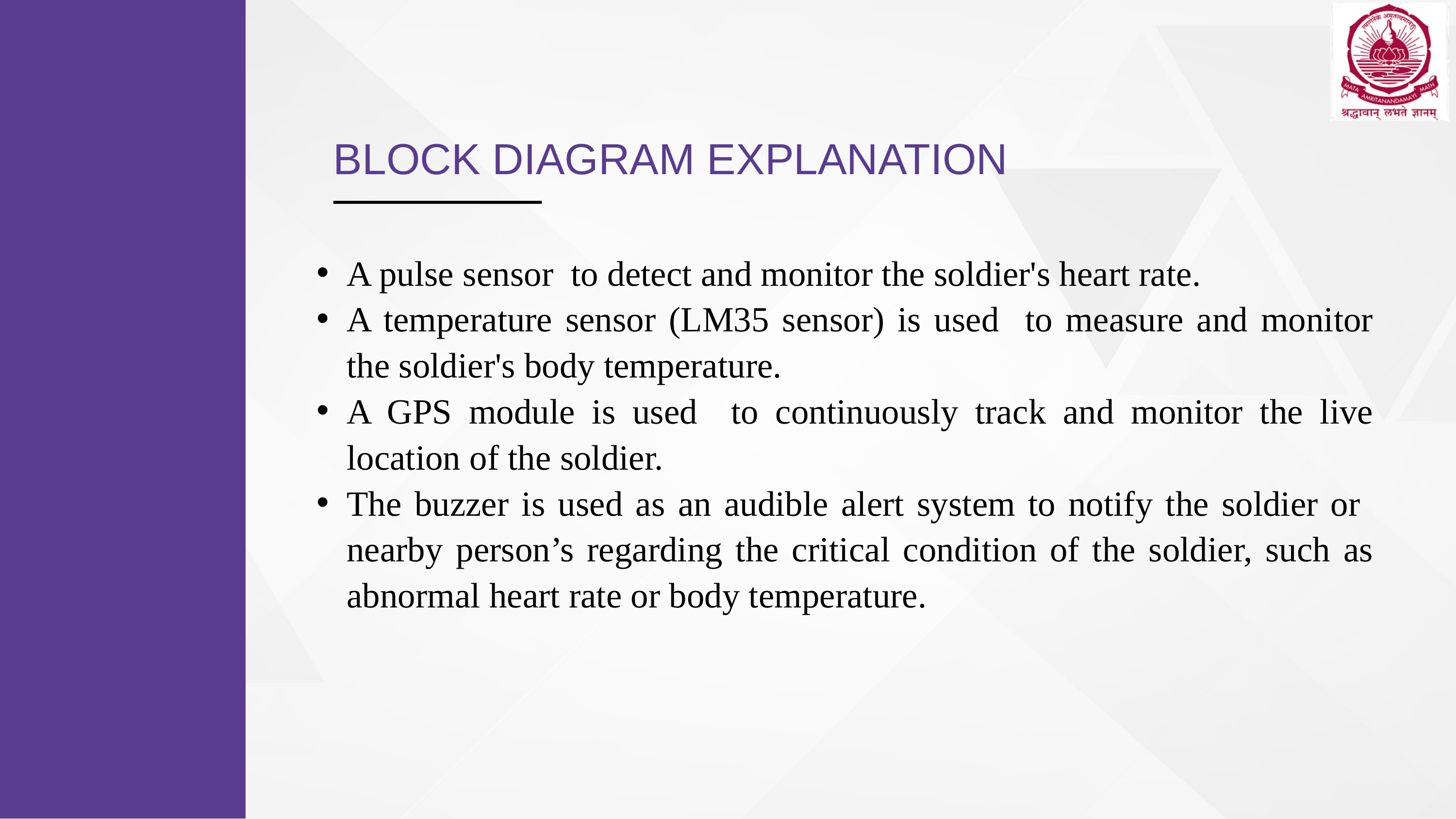

BLOCK DIAGRAM EXPLANATION

A pulse sensor  to detect and monitor the soldier's heart rate.
A temperature sensor (LM35 sensor) is used  to measure and monitor the soldier's body temperature.
A GPS module is used  to continuously track and monitor the live location of the soldier.
The buzzer is used as an audible alert system to notify the soldier or  nearby person’s regarding the critical condition of the soldier, such as abnormal heart rate or body temperature.